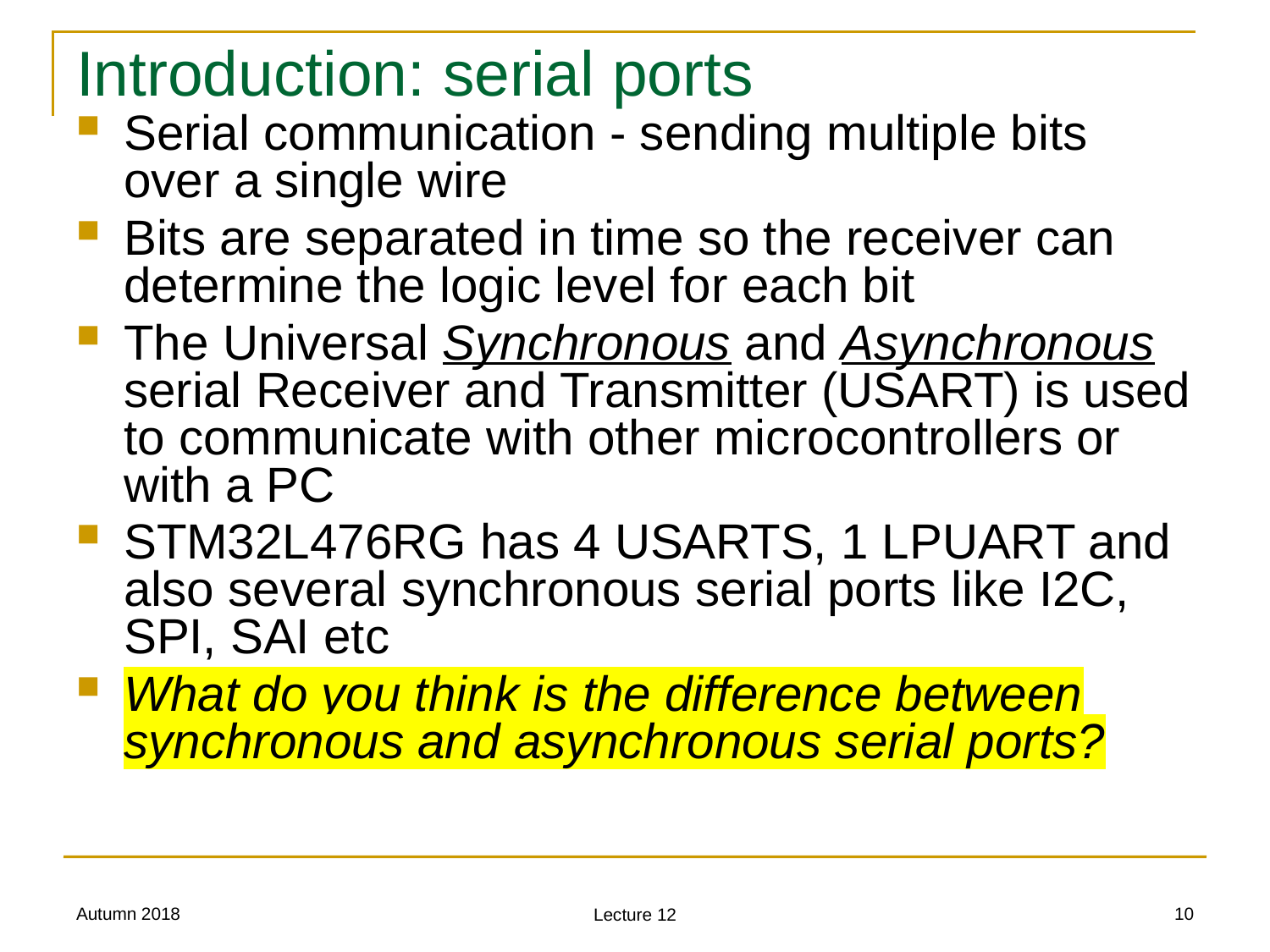

# Introduction: serial ports
Serial communication - sending multiple bits over a single wire
Bits are separated in time so the receiver can determine the logic level for each bit
The Universal Synchronous and Asynchronous serial Receiver and Transmitter (USART) is used to communicate with other microcontrollers or with a PC
STM32L476RG has 4 USARTS, 1 LPUART and also several synchronous serial ports like I2C, SPI, SAI etc
What do you think is the difference between synchronous and asynchronous serial ports?
Autumn 2018
10
Lecture 12